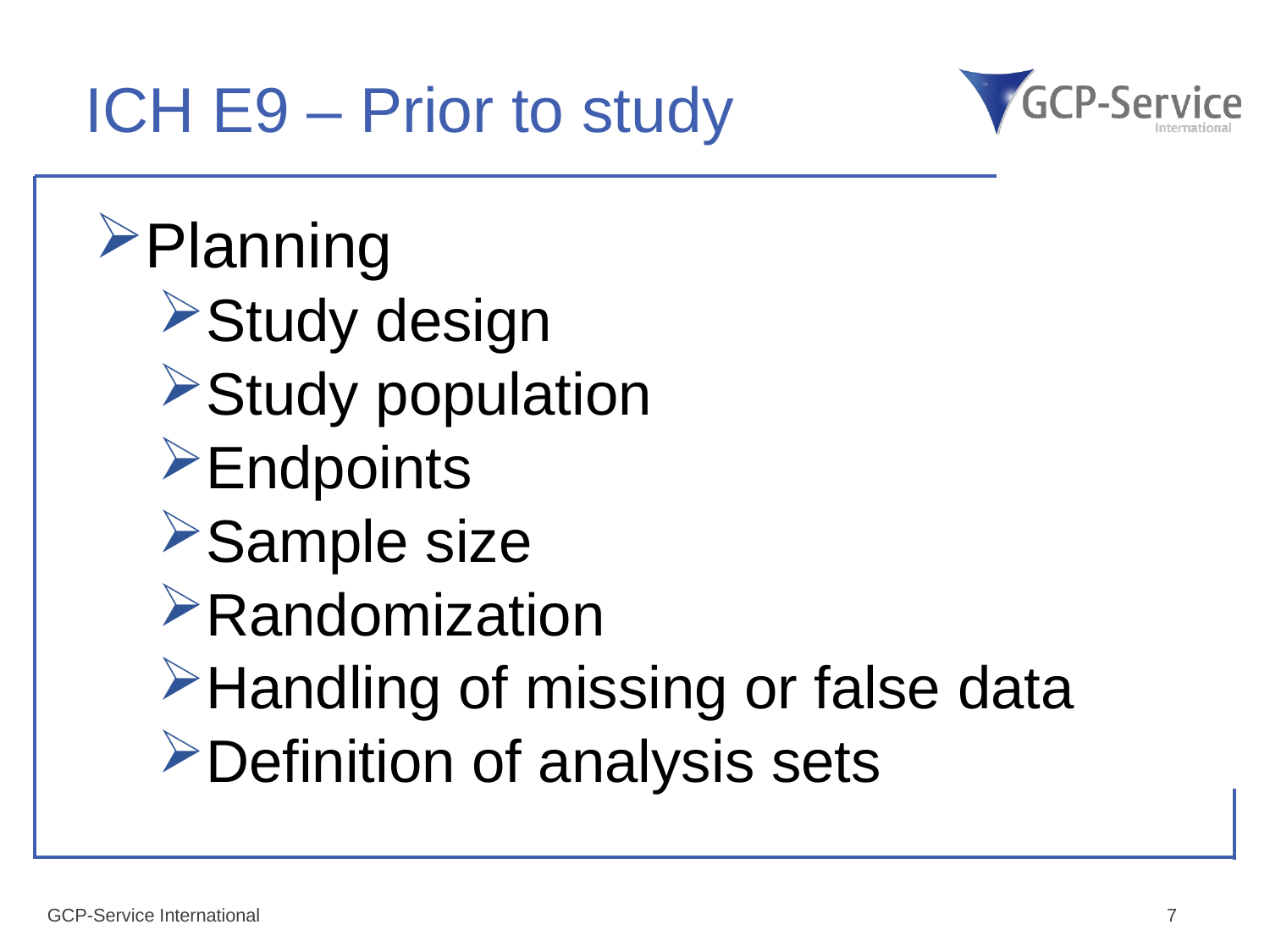

# ICH E9 – Prior to study
Planning
Study design
Study population
Endpoints
Sample size
Randomization
Handling of missing or false data
Definition of analysis sets

GCP-Service International
7